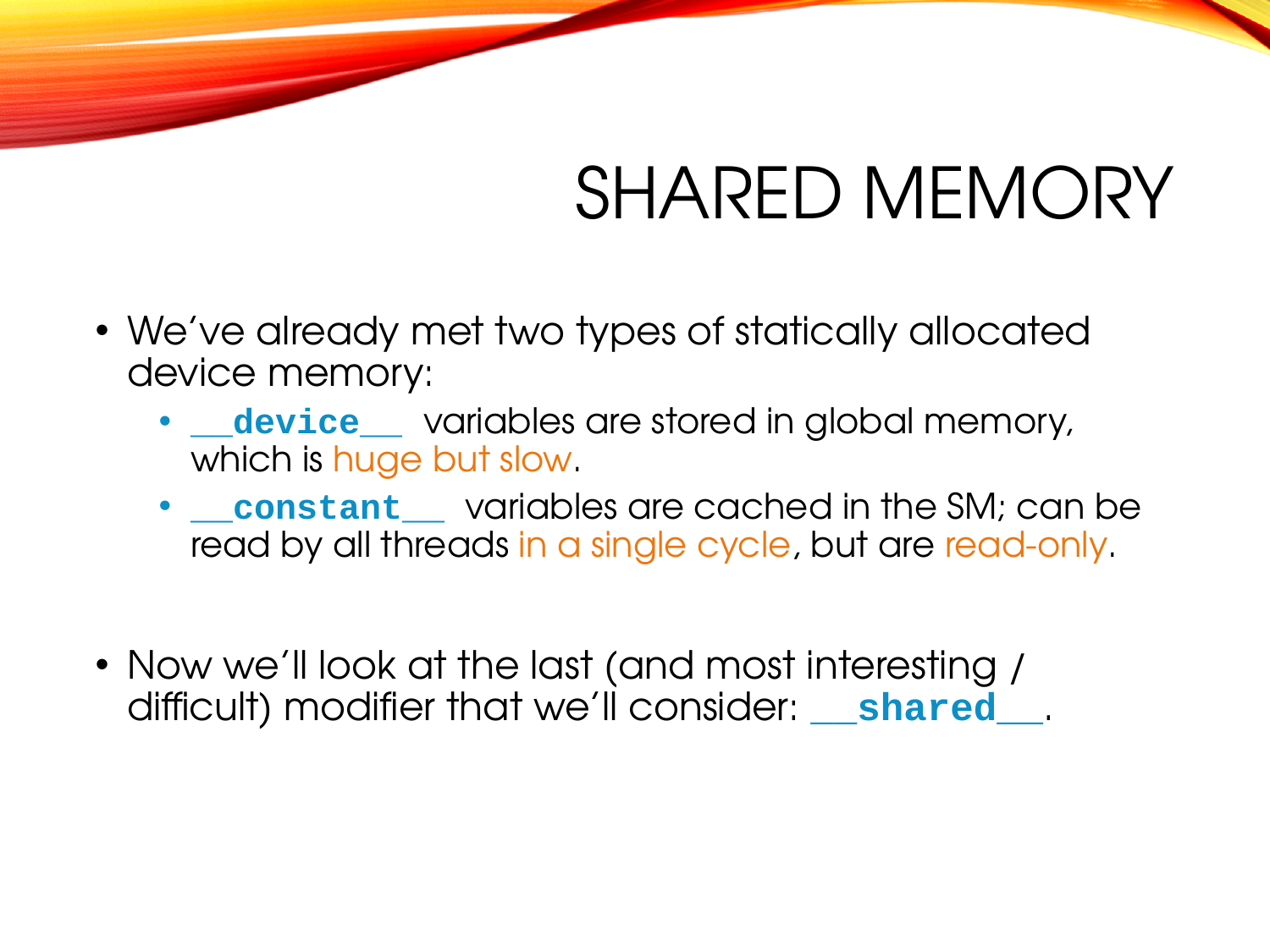

# Shared memory
We’ve already met two types of statically allocated device memory:
__device__ variables are stored in global memory, which is huge but slow.
__constant__ variables are cached in the SM; can be read by all threads in a single cycle, but are read-only.

Now we’ll look at the last (and most interesting / difficult) modifier that we’ll consider: __shared__.